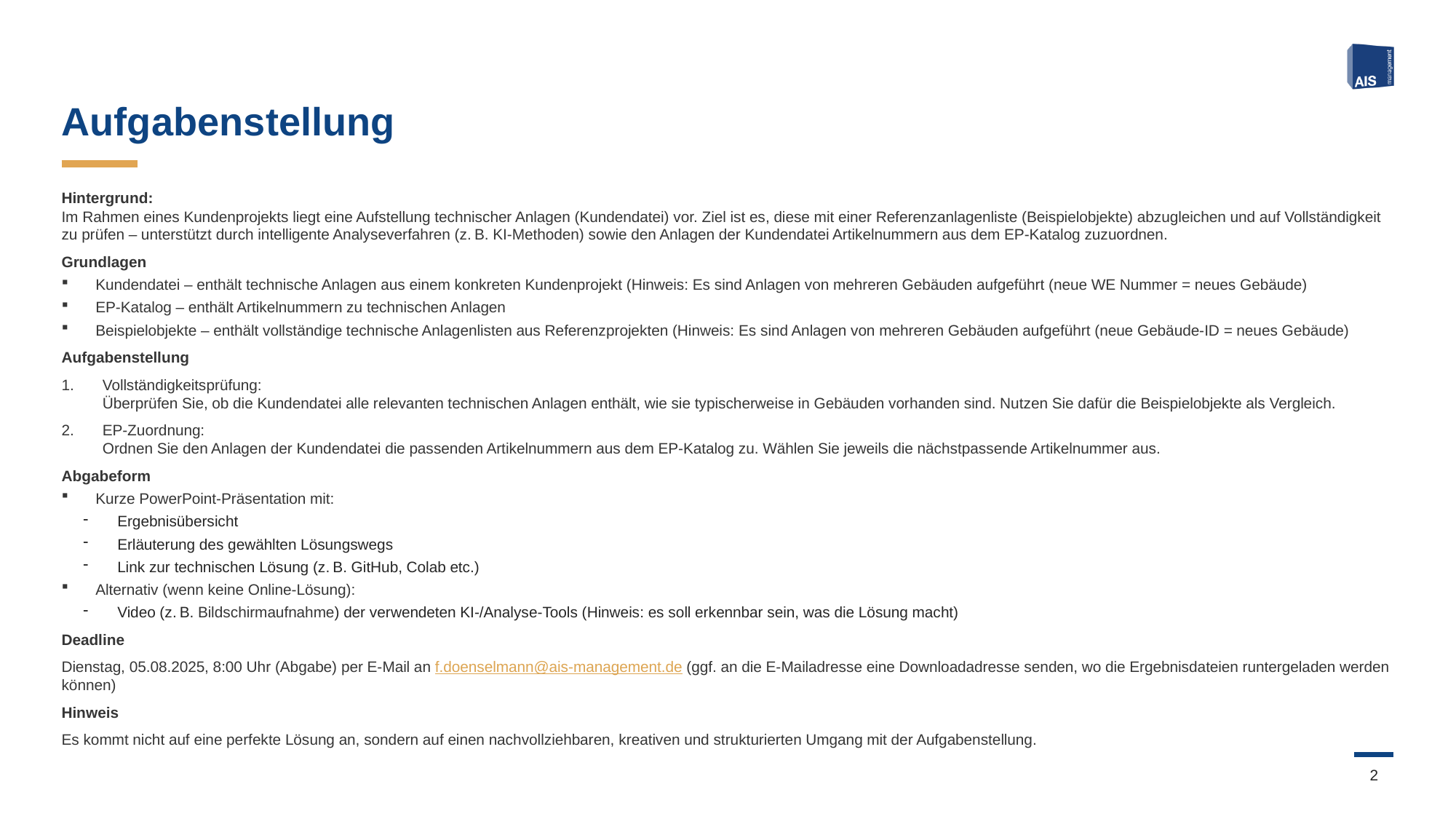

# Aufgabenstellung
Hintergrund:
Im Rahmen eines Kundenprojekts liegt eine Aufstellung technischer Anlagen (Kundendatei) vor. Ziel ist es, diese mit einer Referenzanlagenliste (Beispielobjekte) abzugleichen und auf Vollständigkeit zu prüfen – unterstützt durch intelligente Analyseverfahren (z. B. KI-Methoden) sowie den Anlagen der Kundendatei Artikelnummern aus dem EP-Katalog zuzuordnen.
Grundlagen
Kundendatei – enthält technische Anlagen aus einem konkreten Kundenprojekt (Hinweis: Es sind Anlagen von mehreren Gebäuden aufgeführt (neue WE Nummer = neues Gebäude)
EP-Katalog – enthält Artikelnummern zu technischen Anlagen
Beispielobjekte – enthält vollständige technische Anlagenlisten aus Referenzprojekten (Hinweis: Es sind Anlagen von mehreren Gebäuden aufgeführt (neue Gebäude-ID = neues Gebäude)
Aufgabenstellung
Vollständigkeitsprüfung:
Überprüfen Sie, ob die Kundendatei alle relevanten technischen Anlagen enthält, wie sie typischerweise in Gebäuden vorhanden sind. Nutzen Sie dafür die Beispielobjekte als Vergleich.
EP-Zuordnung:
Ordnen Sie den Anlagen der Kundendatei die passenden Artikelnummern aus dem EP-Katalog zu. Wählen Sie jeweils die nächstpassende Artikelnummer aus.
Abgabeform
Kurze PowerPoint-Präsentation mit:
Ergebnisübersicht
Erläuterung des gewählten Lösungswegs
Link zur technischen Lösung (z. B. GitHub, Colab etc.)
Alternativ (wenn keine Online-Lösung):
Video (z. B. Bildschirmaufnahme) der verwendeten KI-/Analyse-Tools (Hinweis: es soll erkennbar sein, was die Lösung macht)
Deadline
Dienstag, 05.08.2025, 8:00 Uhr (Abgabe) per E-Mail an f.doenselmann@ais-management.de (ggf. an die E-Mailadresse eine Downloadadresse senden, wo die Ergebnisdateien runtergeladen werden können)
Hinweis
Es kommt nicht auf eine perfekte Lösung an, sondern auf einen nachvollziehbaren, kreativen und strukturierten Umgang mit der Aufgabenstellung.